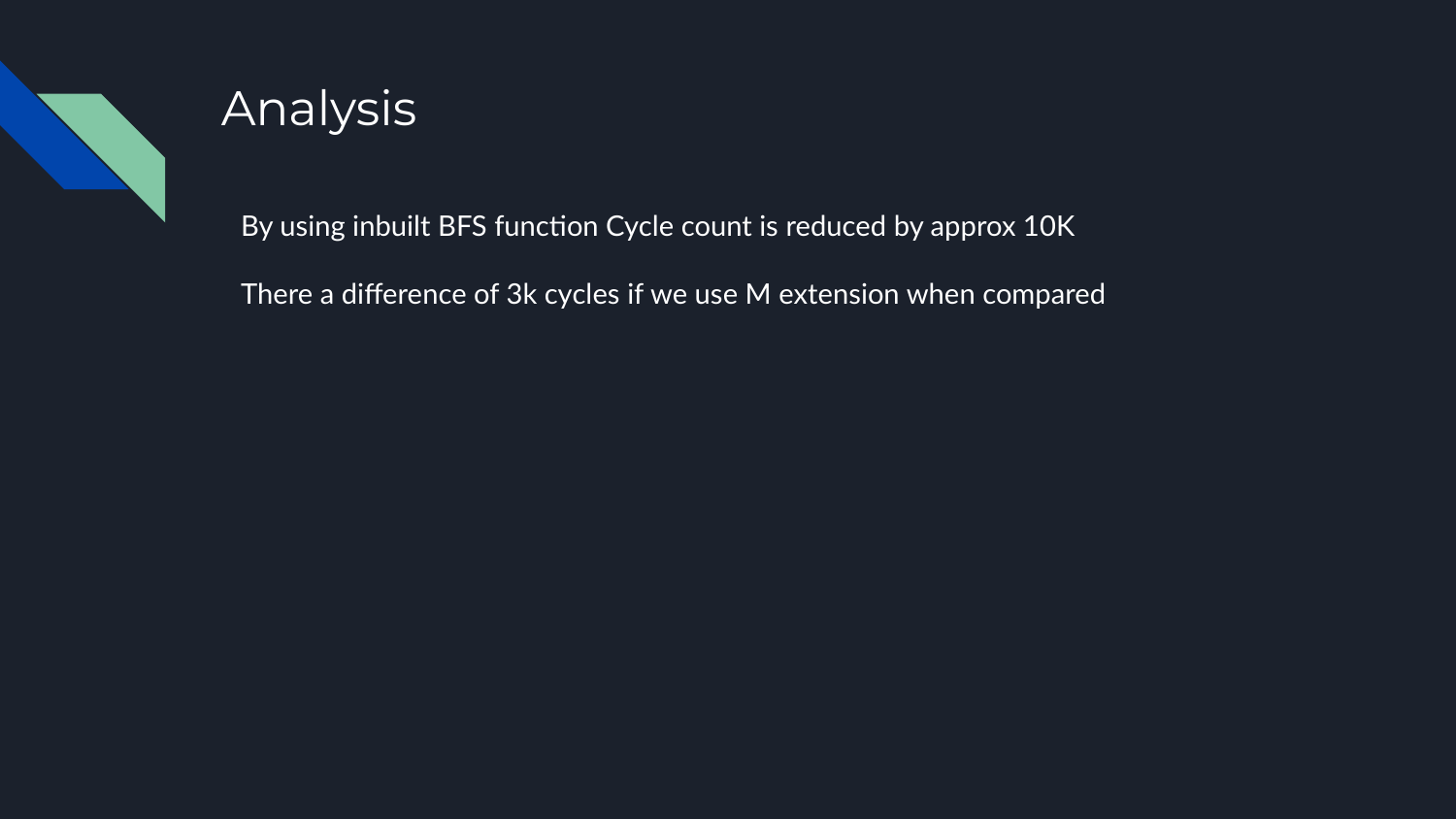

# Analysis
By using inbuilt BFS function Cycle count is reduced by approx 10K

There a difference of 3k cycles if we use M extension when compared